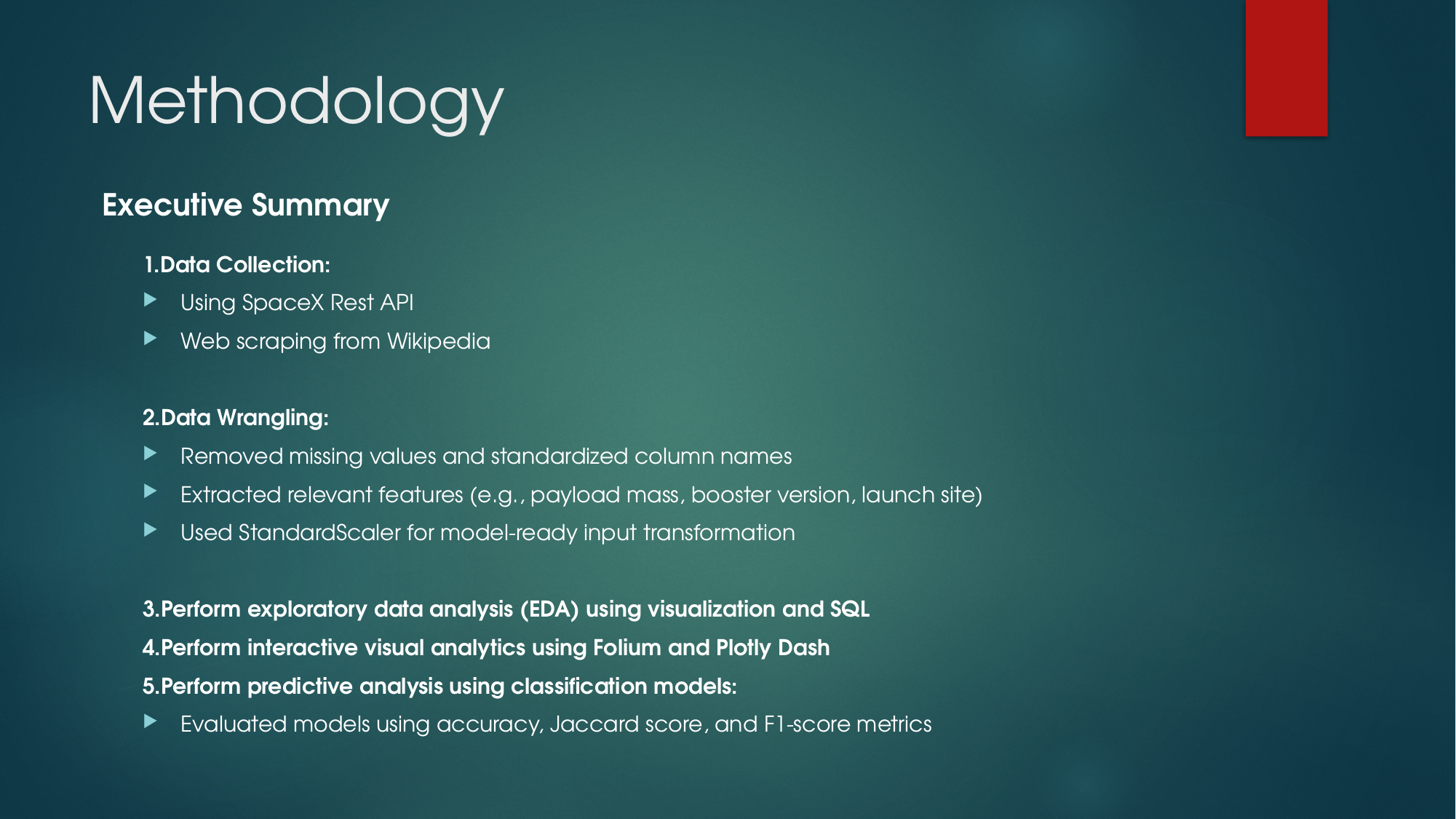

# Methodology
Executive Summary
1.Data Collection:
Using SpaceX Rest API
Web scraping from Wikipedia

2.Data Wrangling:
Removed missing values and standardized column names
Extracted relevant features (e.g., payload mass, booster version, launch site)
Used StandardScaler for model-ready input transformation

3.Perform exploratory data analysis (EDA) using visualization and SQL
4.Perform interactive visual analytics using Folium and Plotly Dash
5.Perform predictive analysis using classification models:
Evaluated models using accuracy, Jaccard score, and F1-score metrics